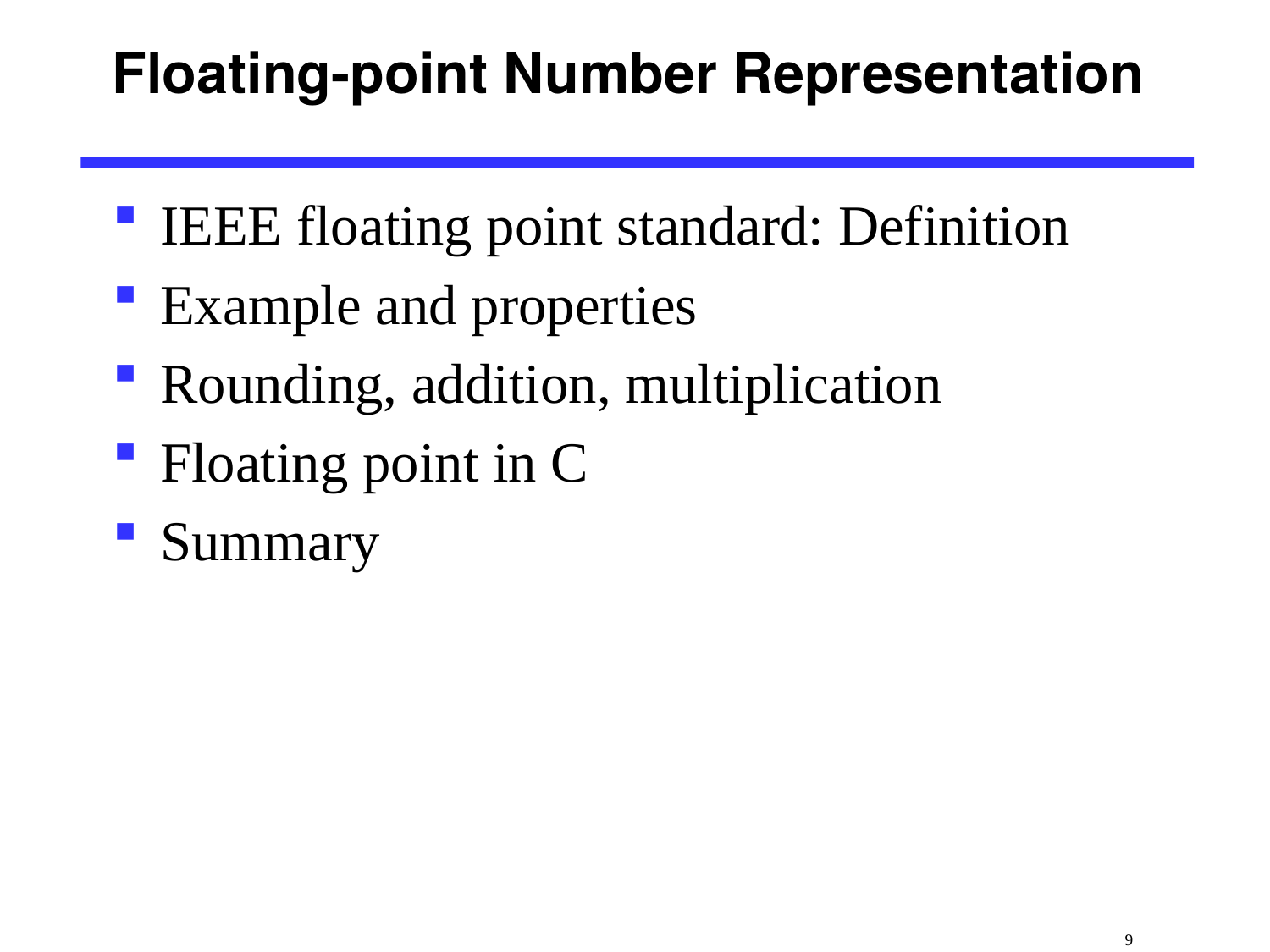

# Floating-point Number Representation
IEEE floating point standard: Definition
Example and properties
Rounding, addition, multiplication
Floating point in C
Summary
                           9